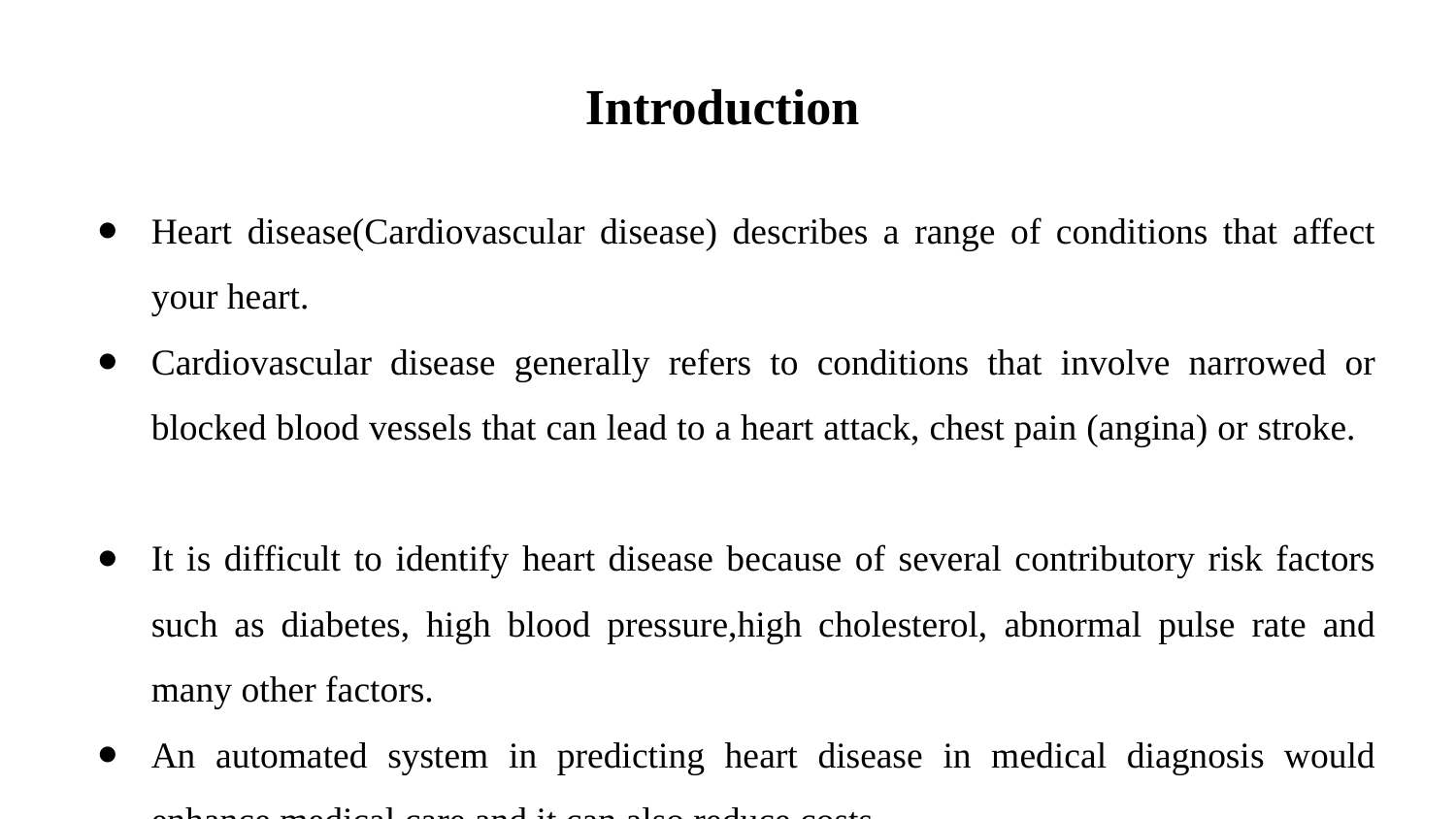

Introduction
Heart disease(Cardiovascular disease) describes a range of conditions that affect your heart.
Cardiovascular disease generally refers to conditions that involve narrowed or blocked blood vessels that can lead to a heart attack, chest pain (angina) or stroke.
It is difficult to identify heart disease because of several contributory risk factors such as diabetes, high blood pressure,high cholesterol, abnormal pulse rate and many other factors.
An automated system in predicting heart disease in medical diagnosis would enhance medical care and it can also reduce costs.